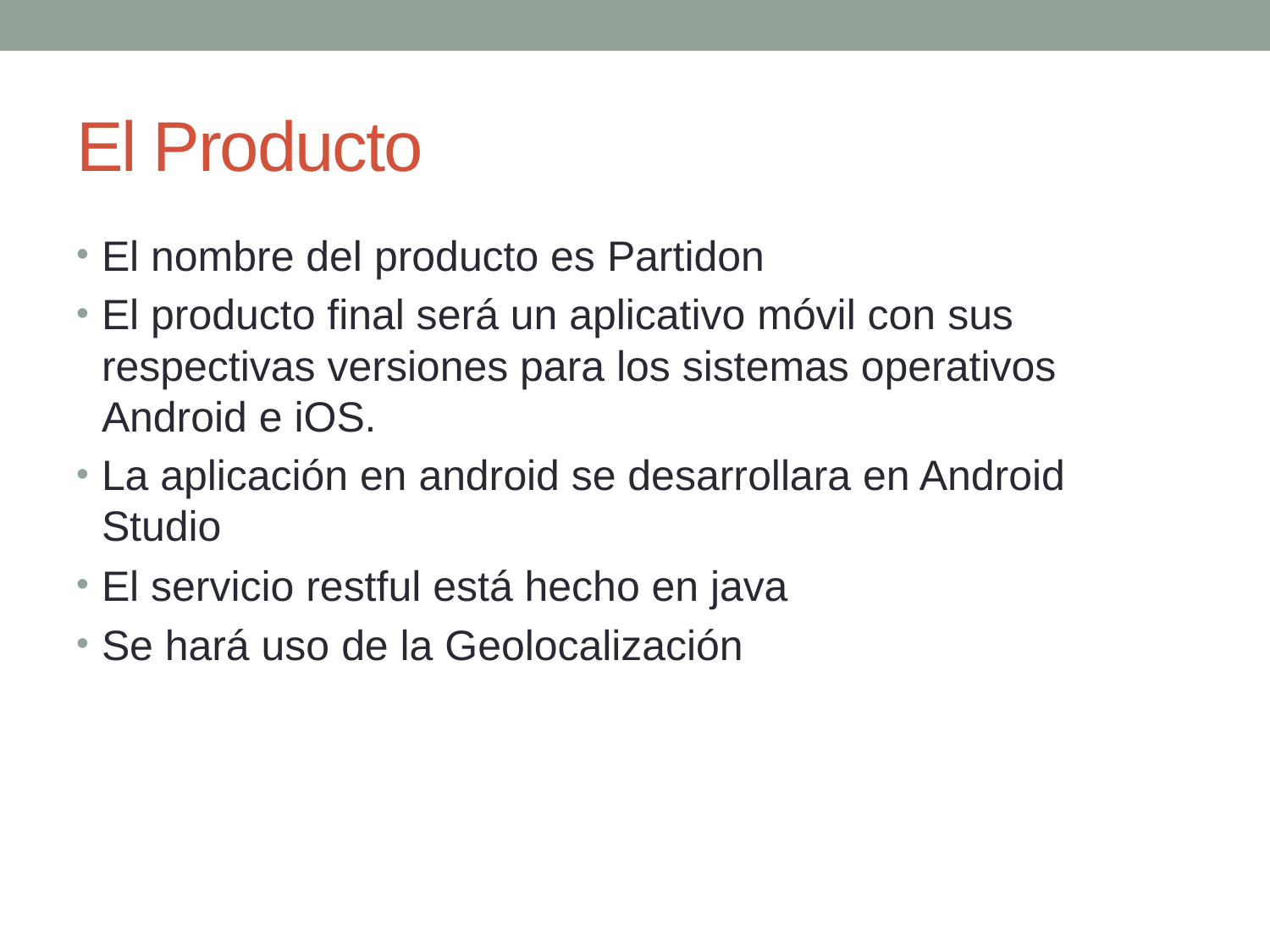

# El Producto
El nombre del producto es Partidon
El producto final será un aplicativo móvil con sus respectivas versiones para los sistemas operativos Android e iOS.
La aplicación en android se desarrollara en Android Studio
El servicio restful está hecho en java
Se hará uso de la Geolocalización